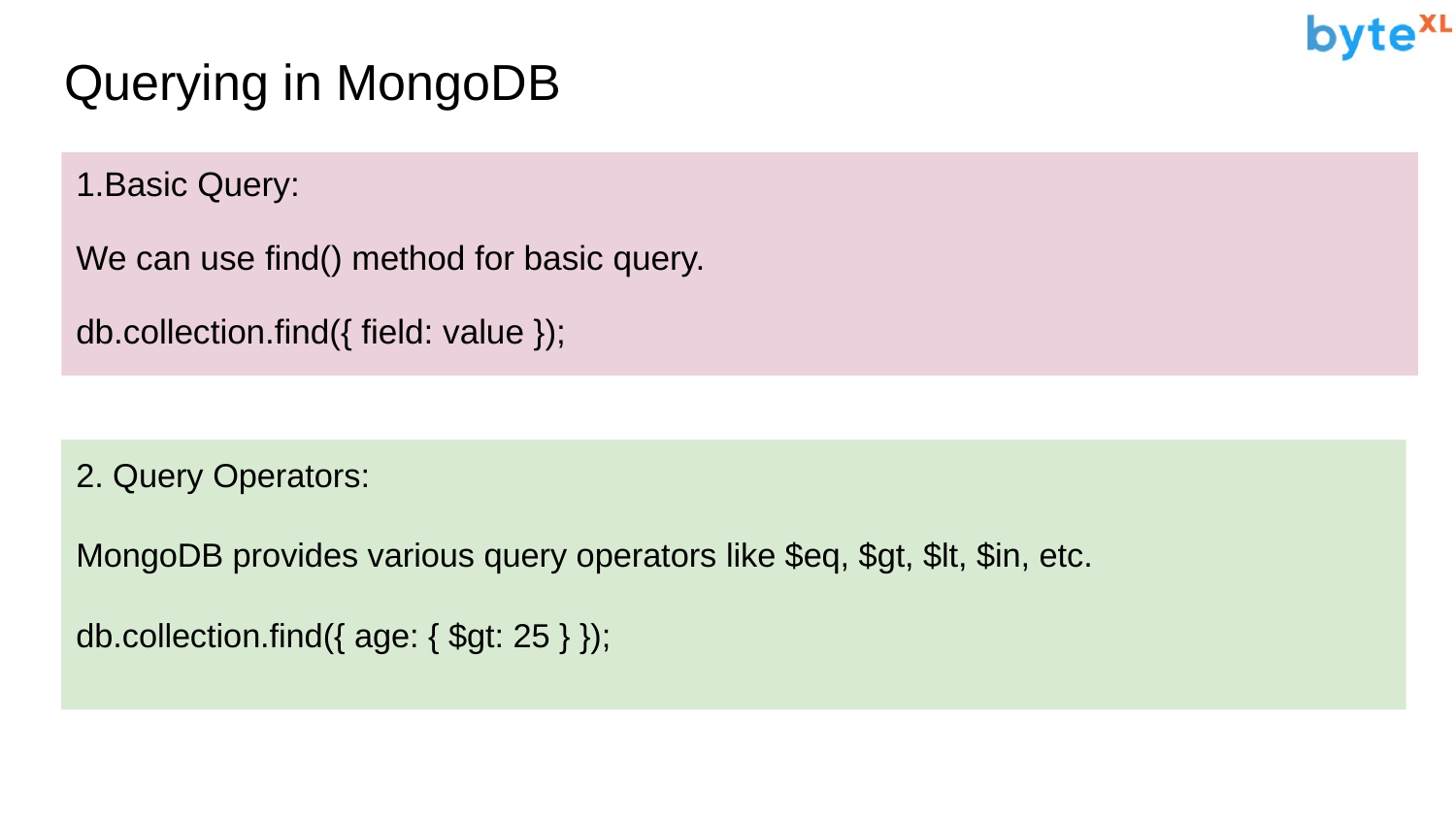

# Querying in MongoDB
1.Basic Query:

We can use find() method for basic query.

db.collection.find({ field: value });

2. Query Operators:

MongoDB provides various query operators like $eq, $gt, $lt, $in, etc.

db.collection.find({ age: { $gt: 25 } });